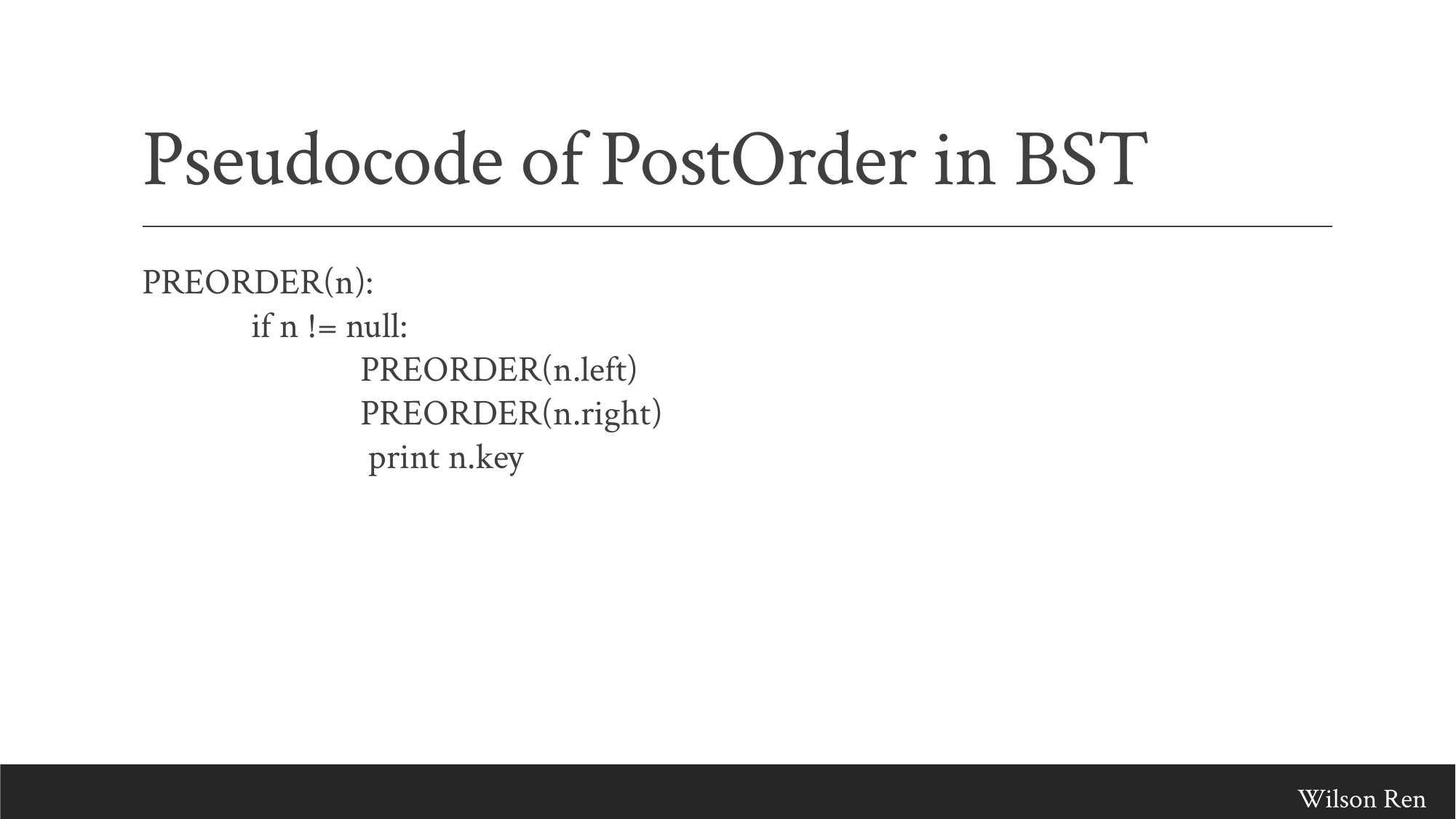

# Pseudocode of PostOrder in BST
PREORDER(n):
	if n != null:
		PREORDER(n.left)
		PREORDER(n.right)
		 print n.key

Wilson Ren